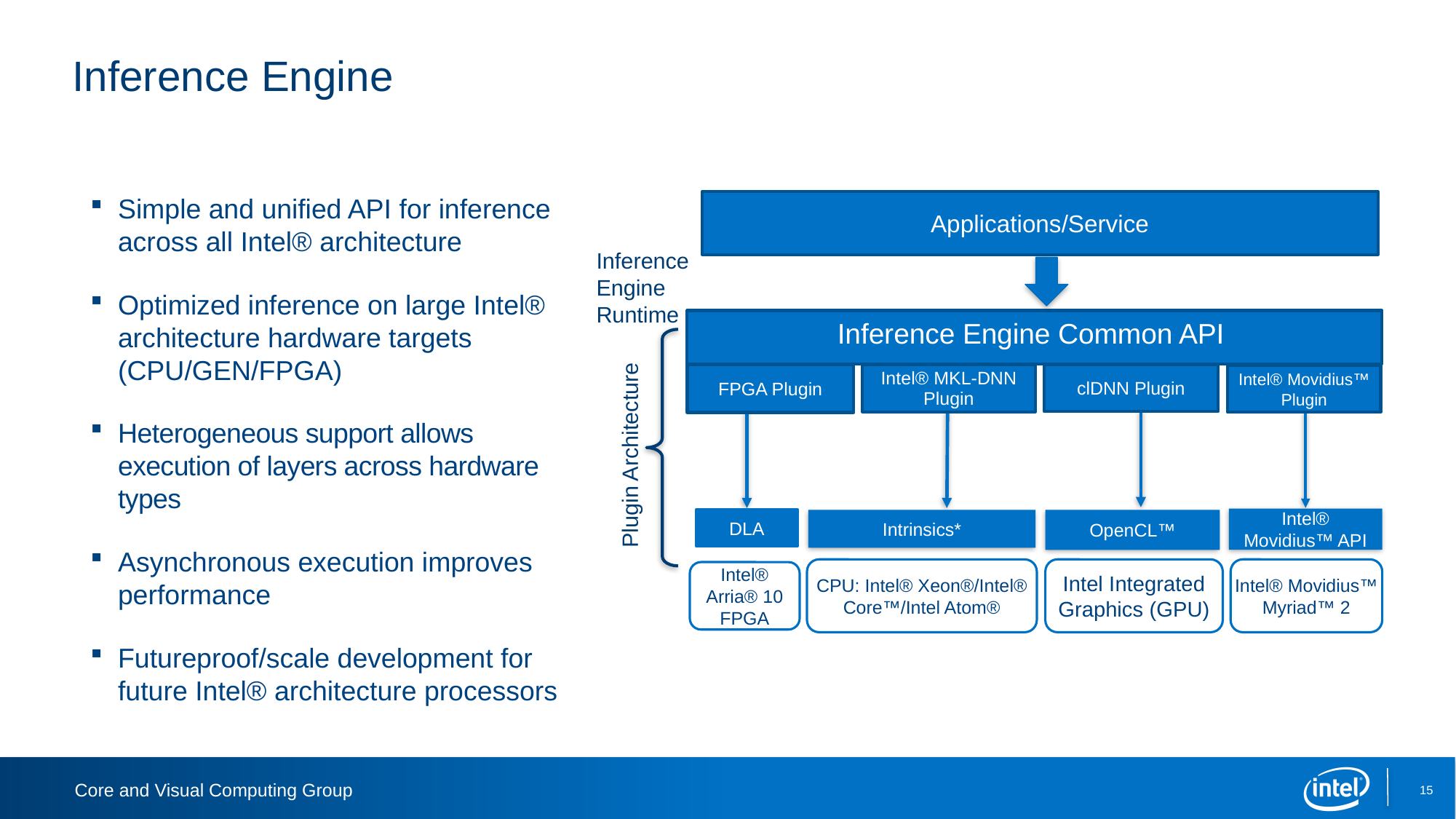

# Inference Engine
Simple and unified API for inference across all Intel® architecture
Optimized inference on large Intel® architecture hardware targets (CPU/GEN/FPGA)
Heterogeneous support allows execution of layers across hardware types
Asynchronous execution improves performance
Futureproof/scale development for future Intel® architecture processors
Applications/Service
Inference Engine Runtime

Inference Engine Common API

clDNN Plugin
FPGA Plugin
Intel® MKL-DNN Plugin
Intel® Movidius™
Plugin
Plugin Architecture
Intel® Movidius™ API
DLA
OpenCL™
Intrinsics*
CPU: Intel® Xeon®/Intel® Core™/Intel Atom®
Intel® Movidius™ Myriad™ 2
Intel Integrated
Graphics (GPU)
Intel® Arria® 10 FPGA
15